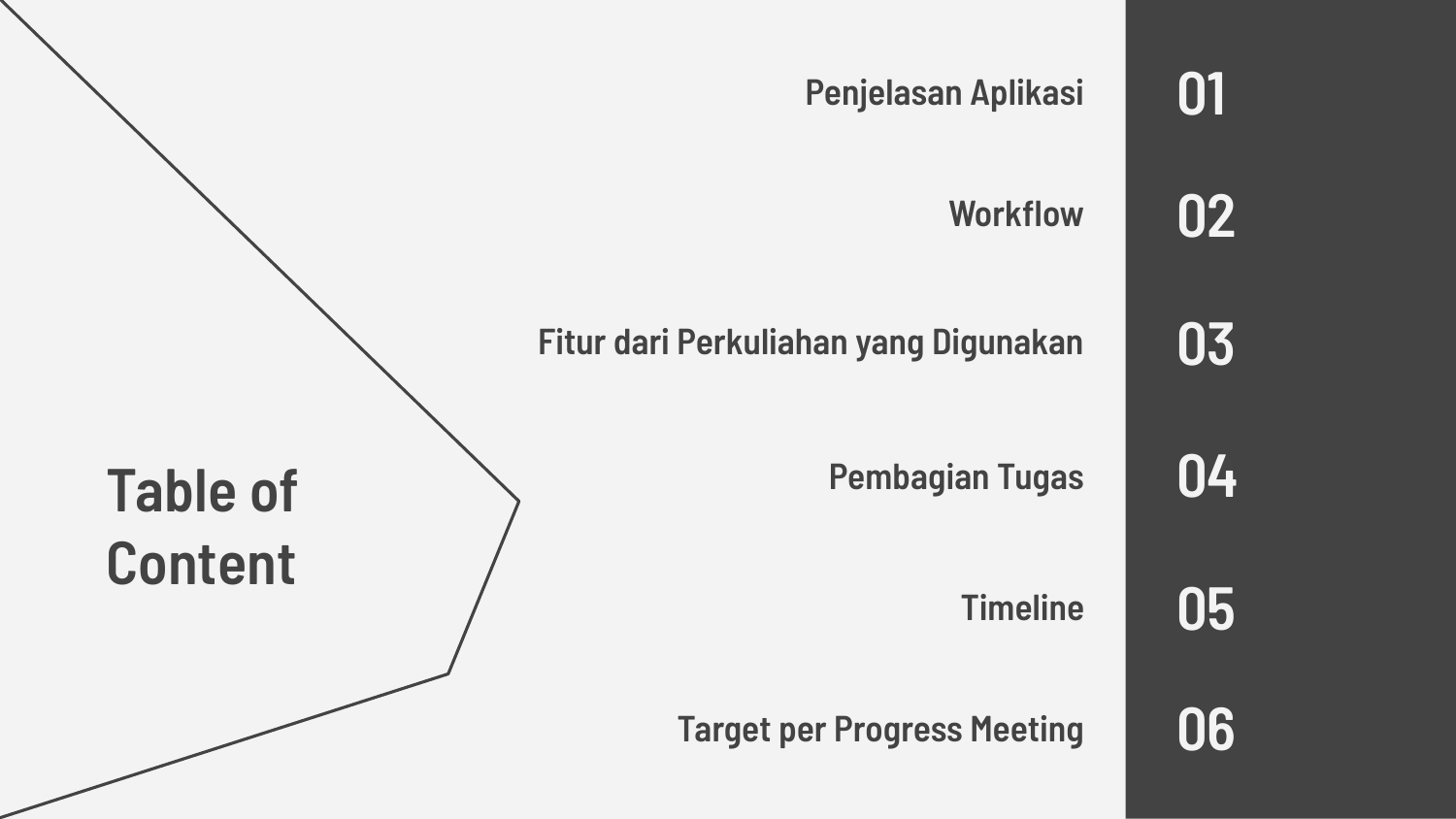

01
# Penjelasan Aplikasi
02
Workflow
03
Fitur dari Perkuliahan yang Digunakan
04
Pembagian Tugas
Table of Content
05
Timeline
06
Target per Progress Meeting